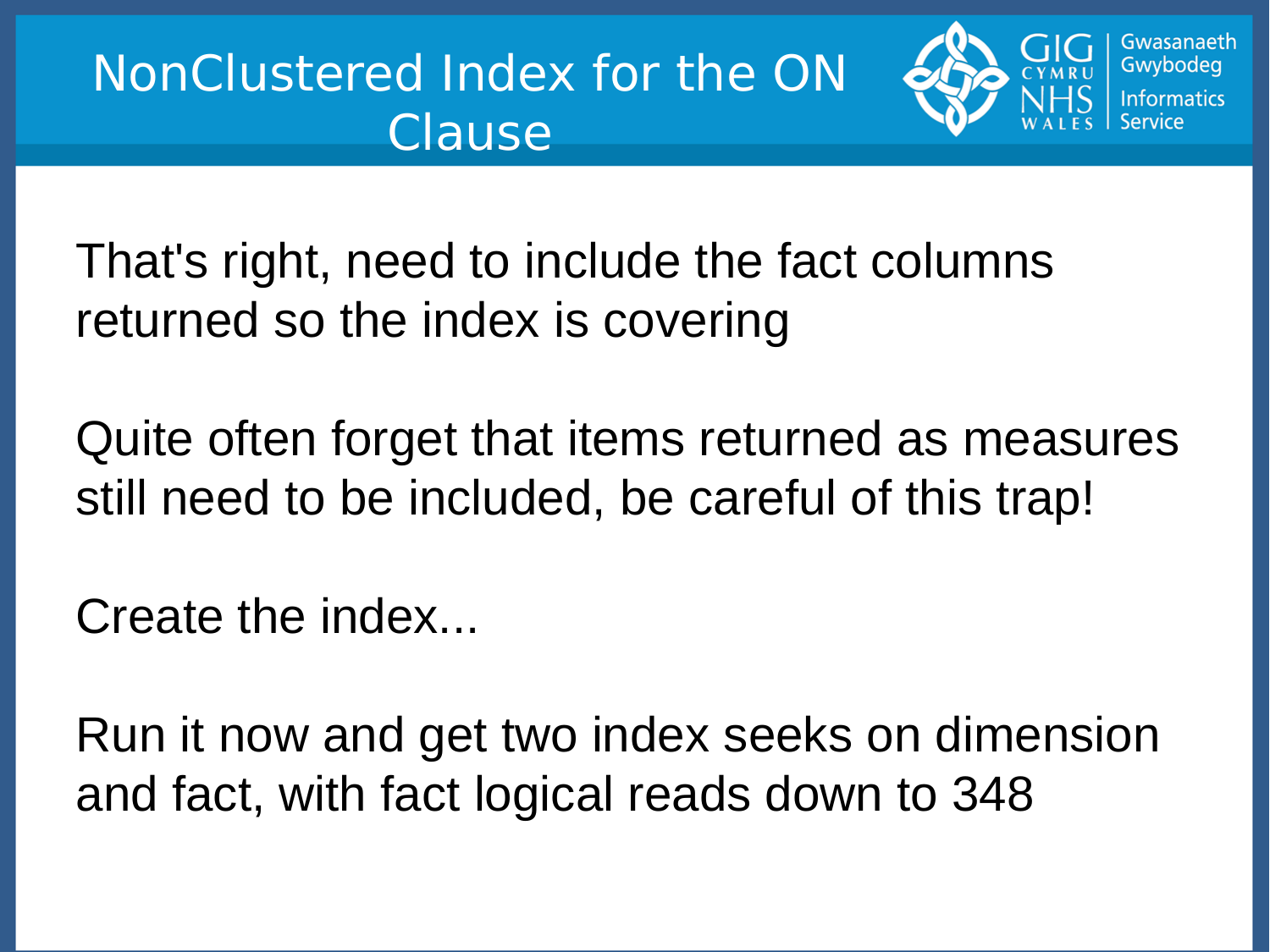

NonClustered Index for the ON Clause
That's right, need to include the fact columns returned so the index is covering

Quite often forget that items returned as measures still need to be included, be careful of this trap!

Create the index...

Run it now and get two index seeks on dimension and fact, with fact logical reads down to 348